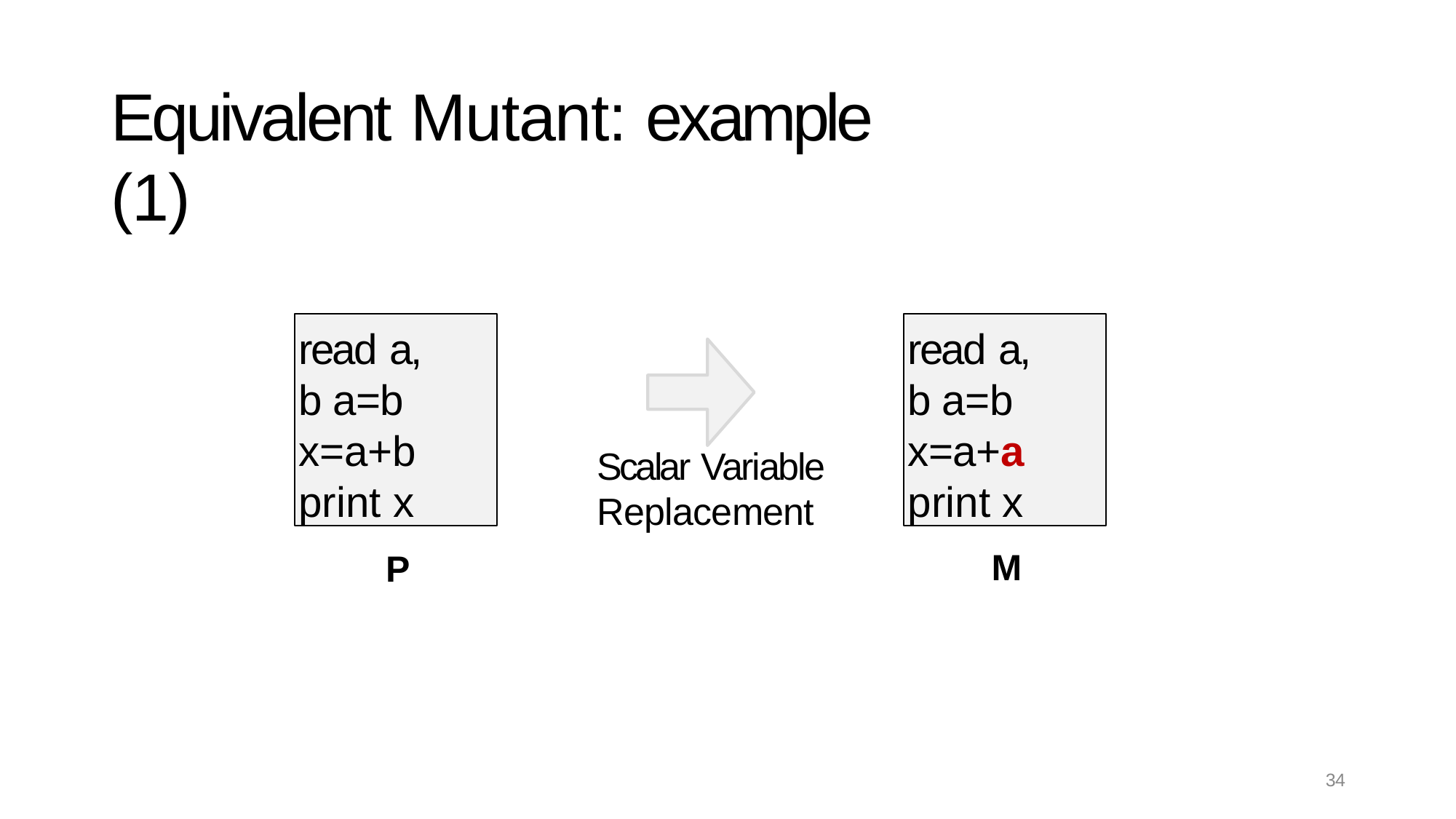

# Equivalent Mutant: example (1)
read a, b a=b x=a+b print x
read a, b a=b x=a+a print x

Scalar Variable Replacement
M
P
34